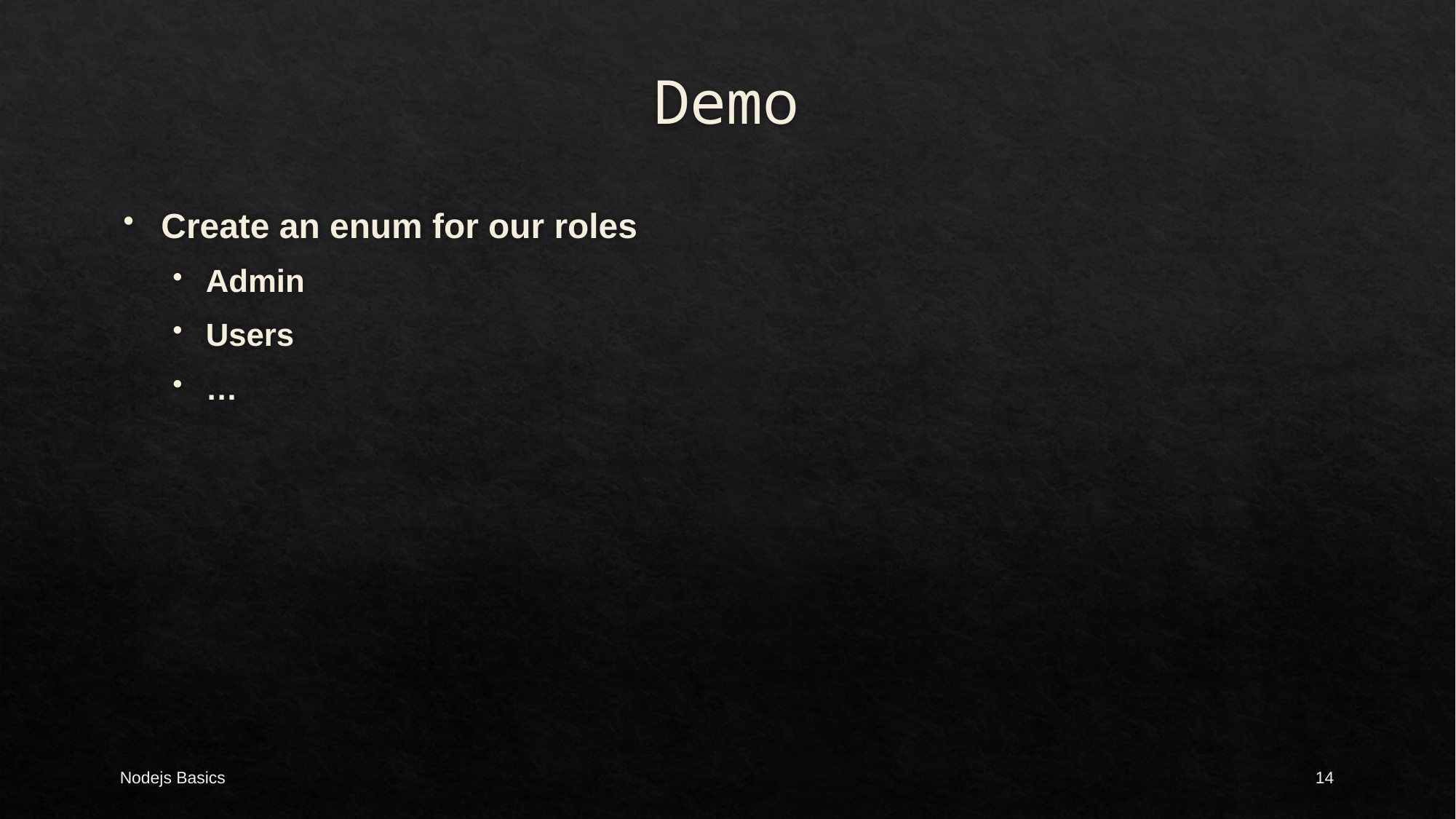

# Demo
Create an enum for our roles
Admin
Users
…

Nodejs Basics
14